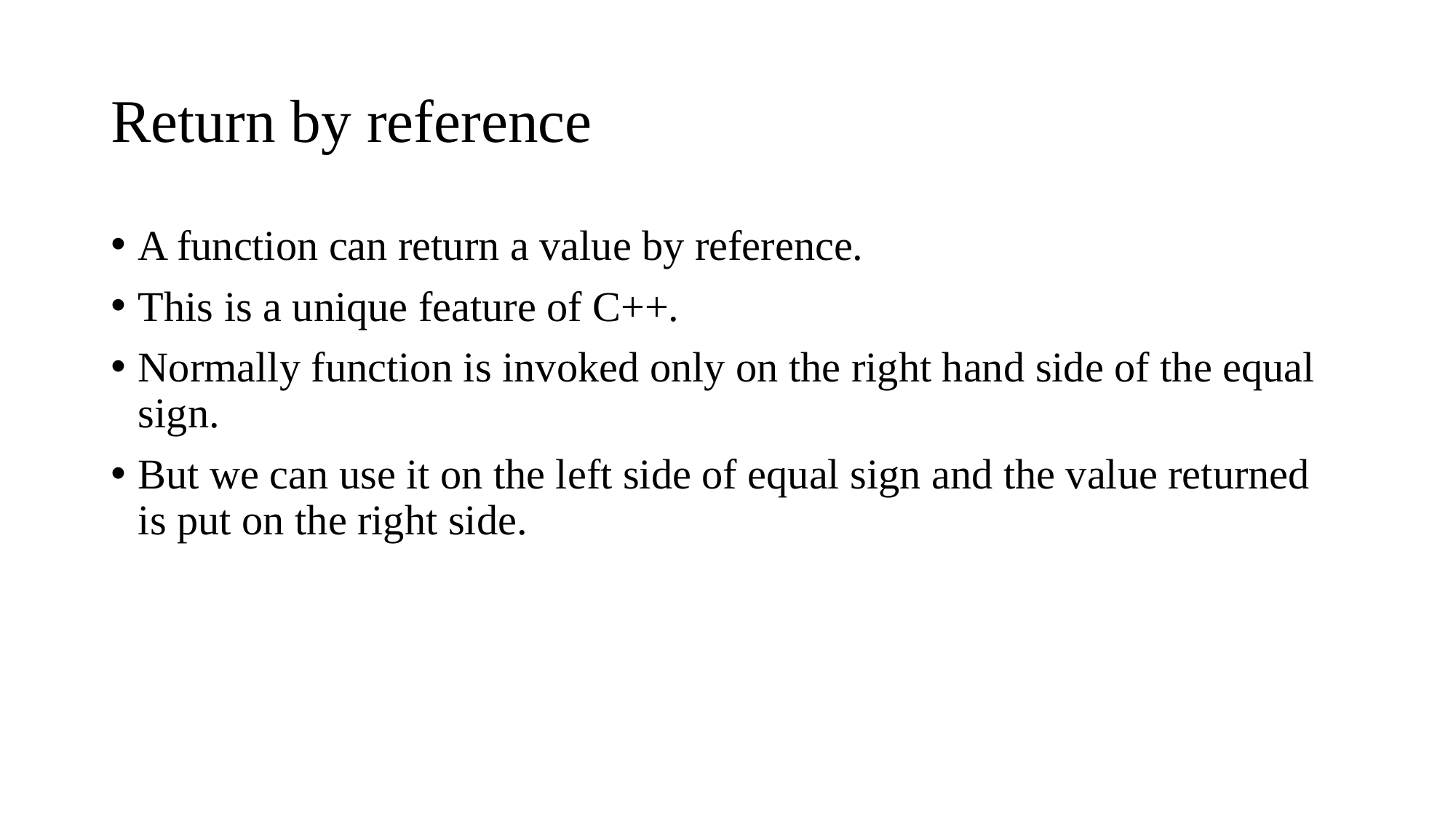

# Return by reference
A function can return a value by reference.
This is a unique feature of C++.
Normally function is invoked only on the right hand side of the equal sign.
But we can use it on the left side of equal sign and the value returned is put on the right side.